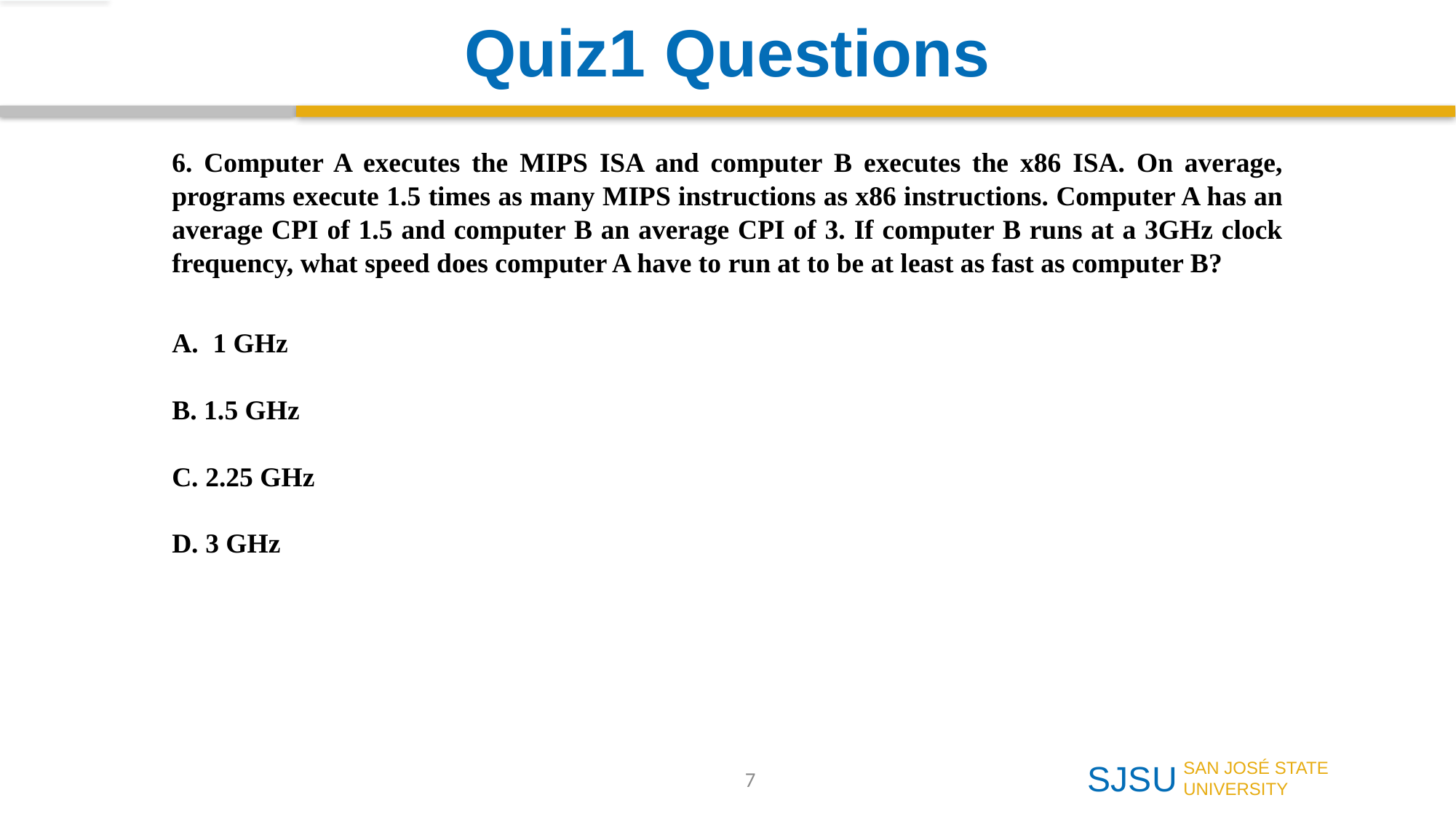

# Quiz1 Questions
6. Computer A executes the MIPS ISA and computer B executes the x86 ISA. On average, programs execute 1.5 times as many MIPS instructions as x86 instructions. Computer A has an average CPI of 1.5 and computer B an average CPI of 3. If computer B runs at a 3GHz clock frequency, what speed does computer A have to run at to be at least as fast as computer B?

1 GHz

B. 1.5 GHz

C. 2.25 GHz

D. 3 GHz
7